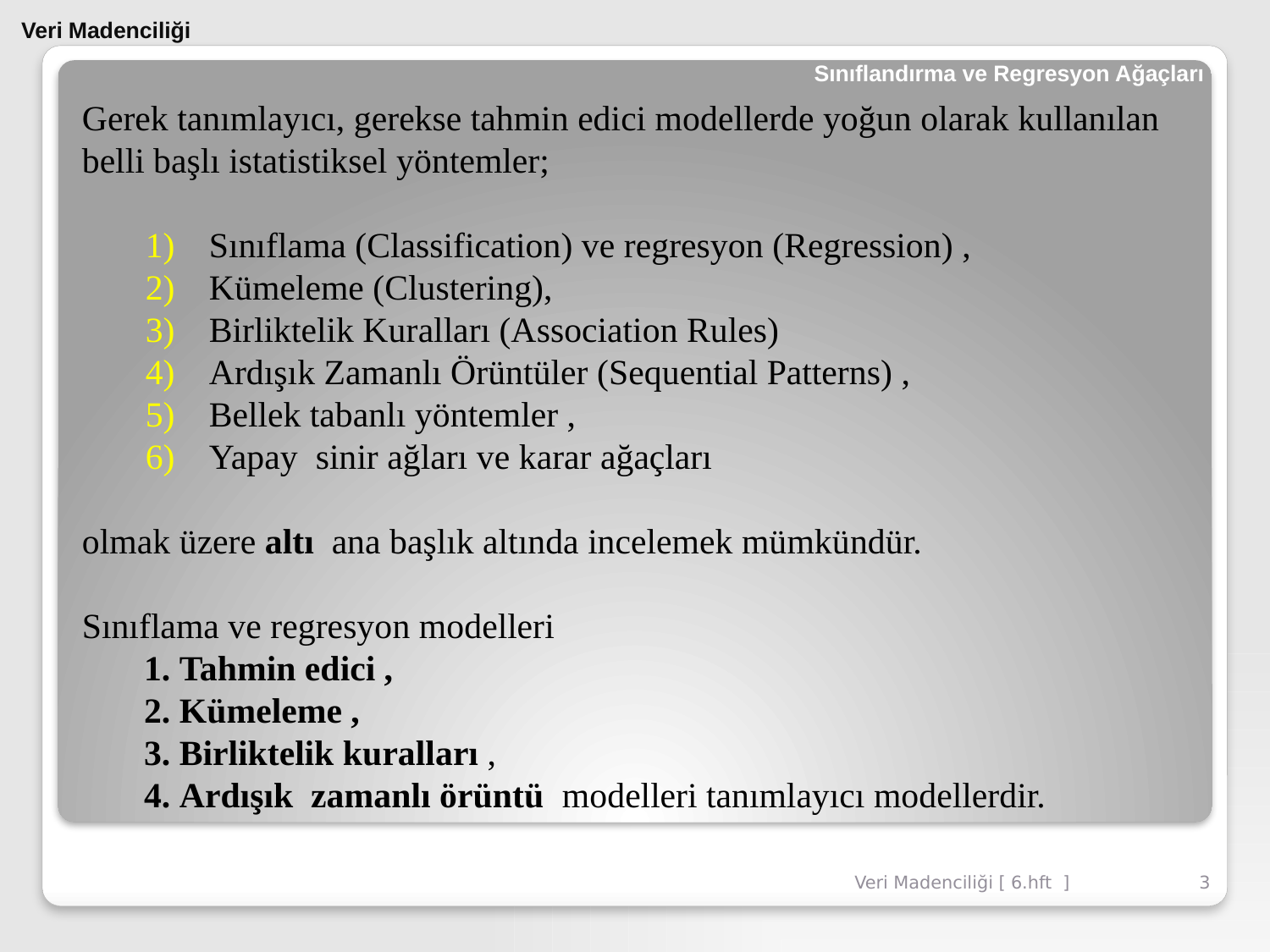

# Veri Madenciliği
Sınıflandırma ve Regresyon Ağaçları
Gerek tanımlayıcı, gerekse tahmin edici modellerde yoğun olarak kullanılan belli başlı istatistiksel yöntemler;

Sınıflama (Classification) ve regresyon (Regression) ,
Kümeleme (Clustering),
Birliktelik Kuralları (Association Rules)
Ardışık Zamanlı Örüntüler (Sequential Patterns) ,
Bellek tabanlı yöntemler ,
Yapay  sinir ağları ve karar ağaçları

olmak üzere altı  ana başlık altında incelemek mümkündür.

Sınıflama ve regresyon modelleri
 Tahmin edici ,
 Kümeleme ,
 Birliktelik kuralları ,
 Ardışık  zamanlı örüntü  modelleri tanımlayıcı modellerdir.

Veri Madenciliği [ 6.hft  ]
3